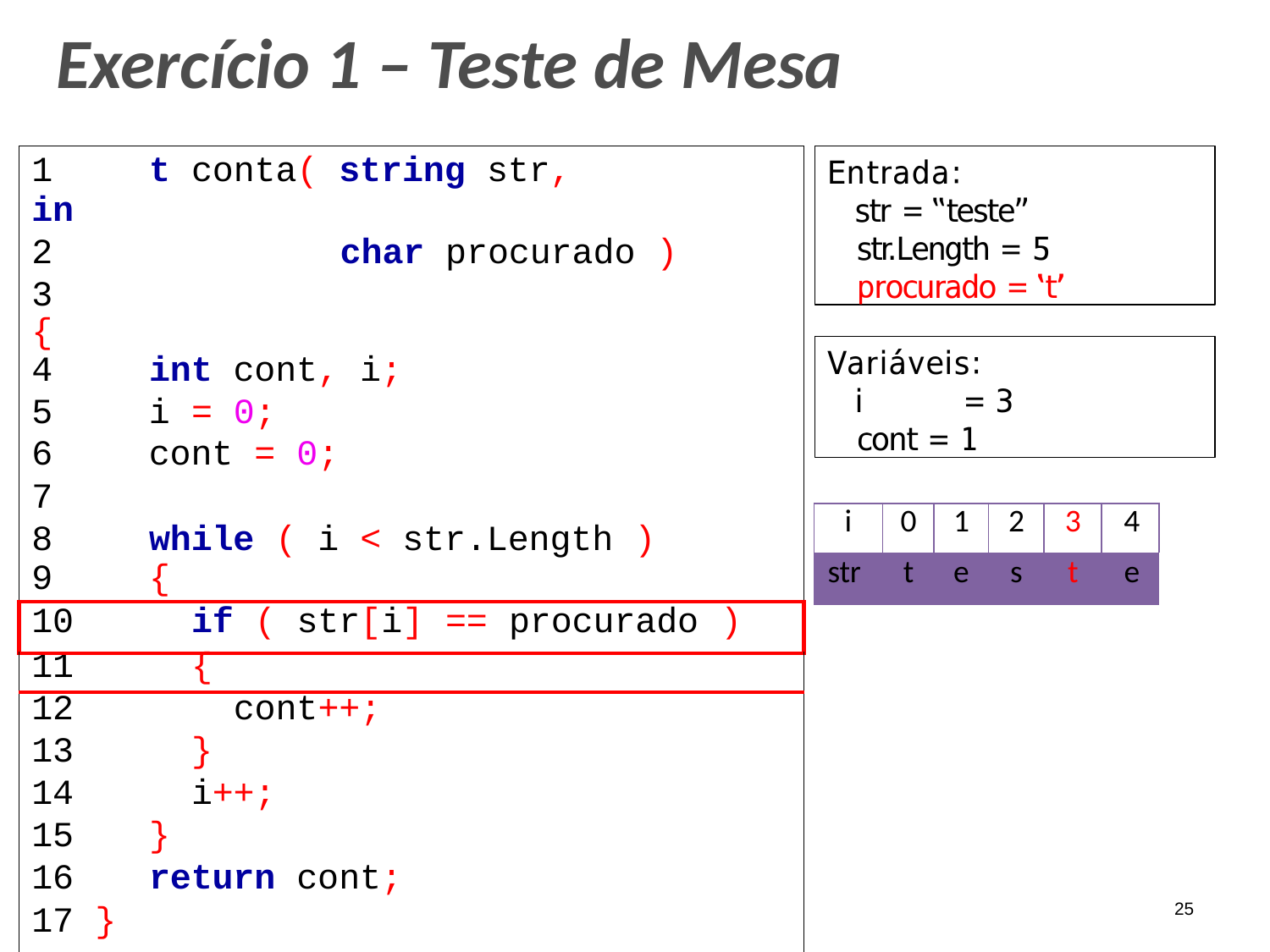

# Exercício 1 – Teste de Mesa
| 1 in | t conta( string str, |  |  |  |
| --- | --- | --- | --- | --- |
| 2 | char procurado ) |  |  |  |
| 3 { |  |  |  |  |
| 4 | int cont, i; |  |  |  |
| 5 | i = 0; |  |  |  |
| 6 | cont = 0; |  |  |  |
| 7 |  |  |  |  |
| 8 | while ( i < str.Length ) |  |  |  |
| 9 | { |  |  |  |
| 10 | if ( str[i] | == | procurado | ) |
| 11 | { |  |  |  |
| 12 | cont++; |  |  |  |
| 13 | } |  |  |  |
| 14 | i++; |  |  |  |
| 15 | } |  |  |  |
| 16 | return cont; |  |  |  |
| 17 } |  |  |  |  |
Entrada:
str = “teste”  str.Length = 5  procurado = ‘t’
Variáveis:
i	= 3
cont = 1
| i | 0 | 1 | 2 | 3 | 4 |
| --- | --- | --- | --- | --- | --- |
| str | t | e | s | t | e |
25